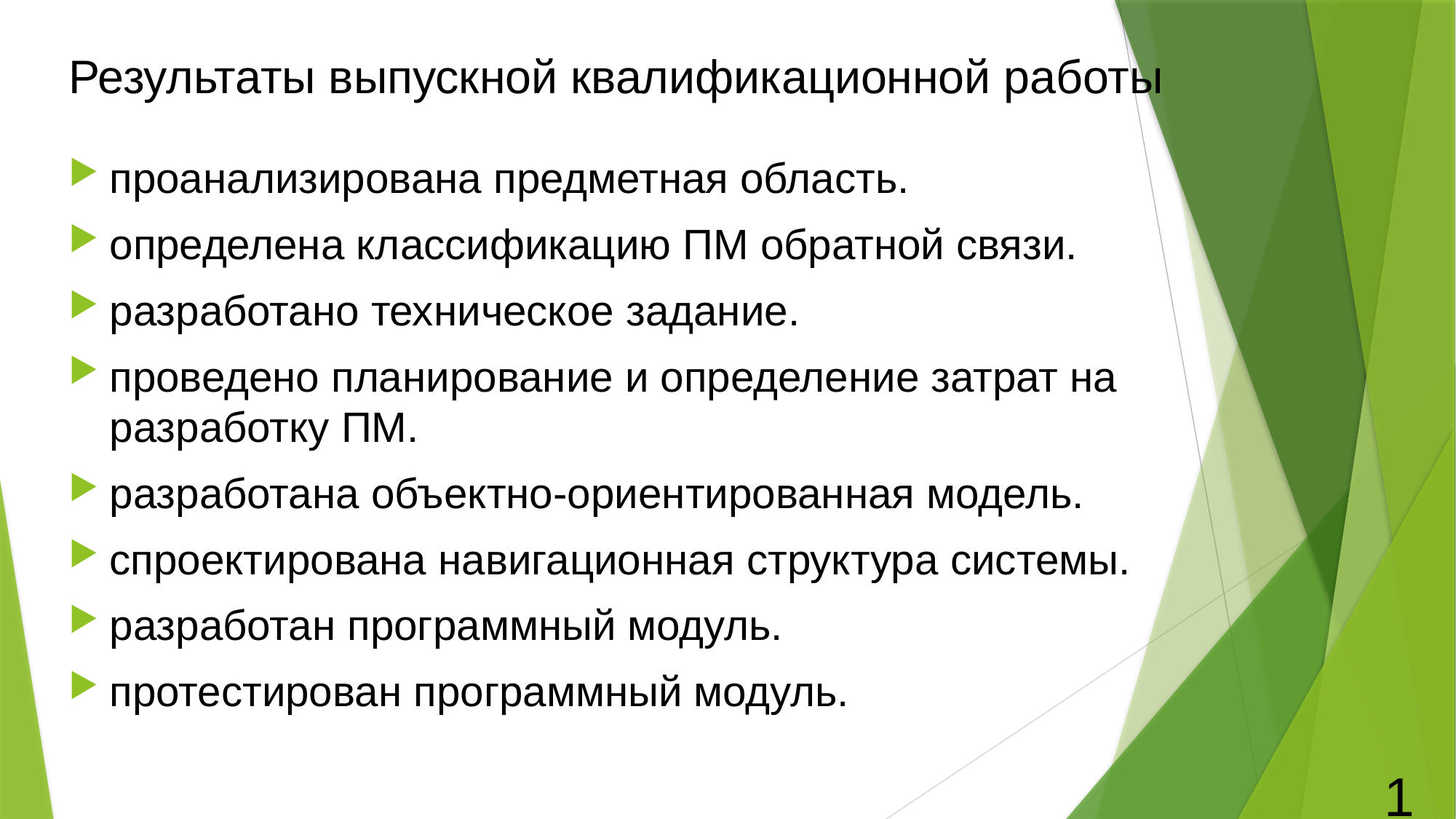

# Результаты выпускной квалификационной работы
проанализирована предметная область.
определена классификацию ПМ обратной связи.
разработано техническое задание.
проведено планирование и определение затрат на разработку ПМ.
разработана объектно-ориентированная модель.
спроектирована навигационная структура системы.
разработан программный модуль.
протестирован программный модуль.

18